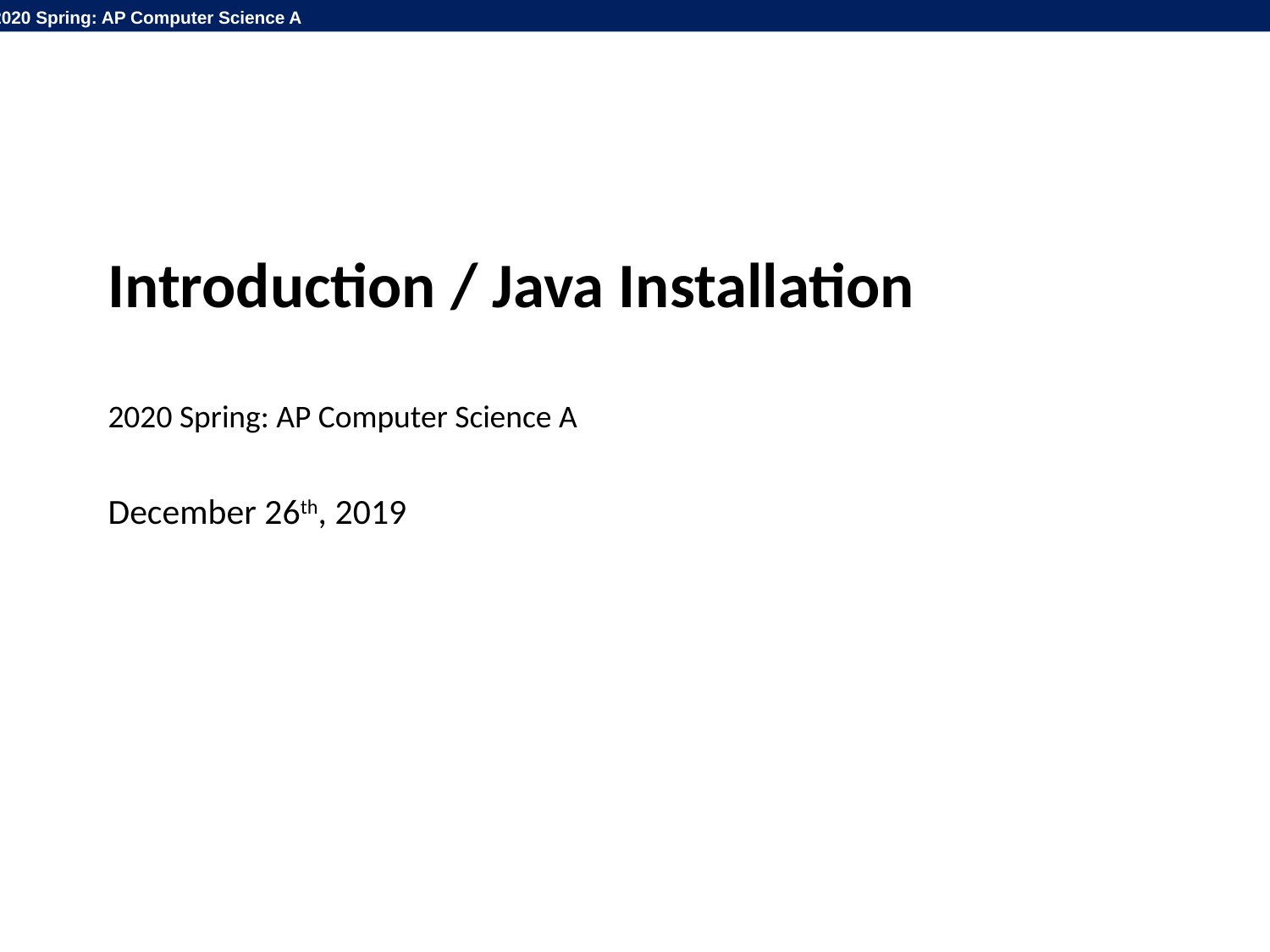

Introduction / Java Installation
2020 Spring: AP Computer Science A
December 26th, 2019